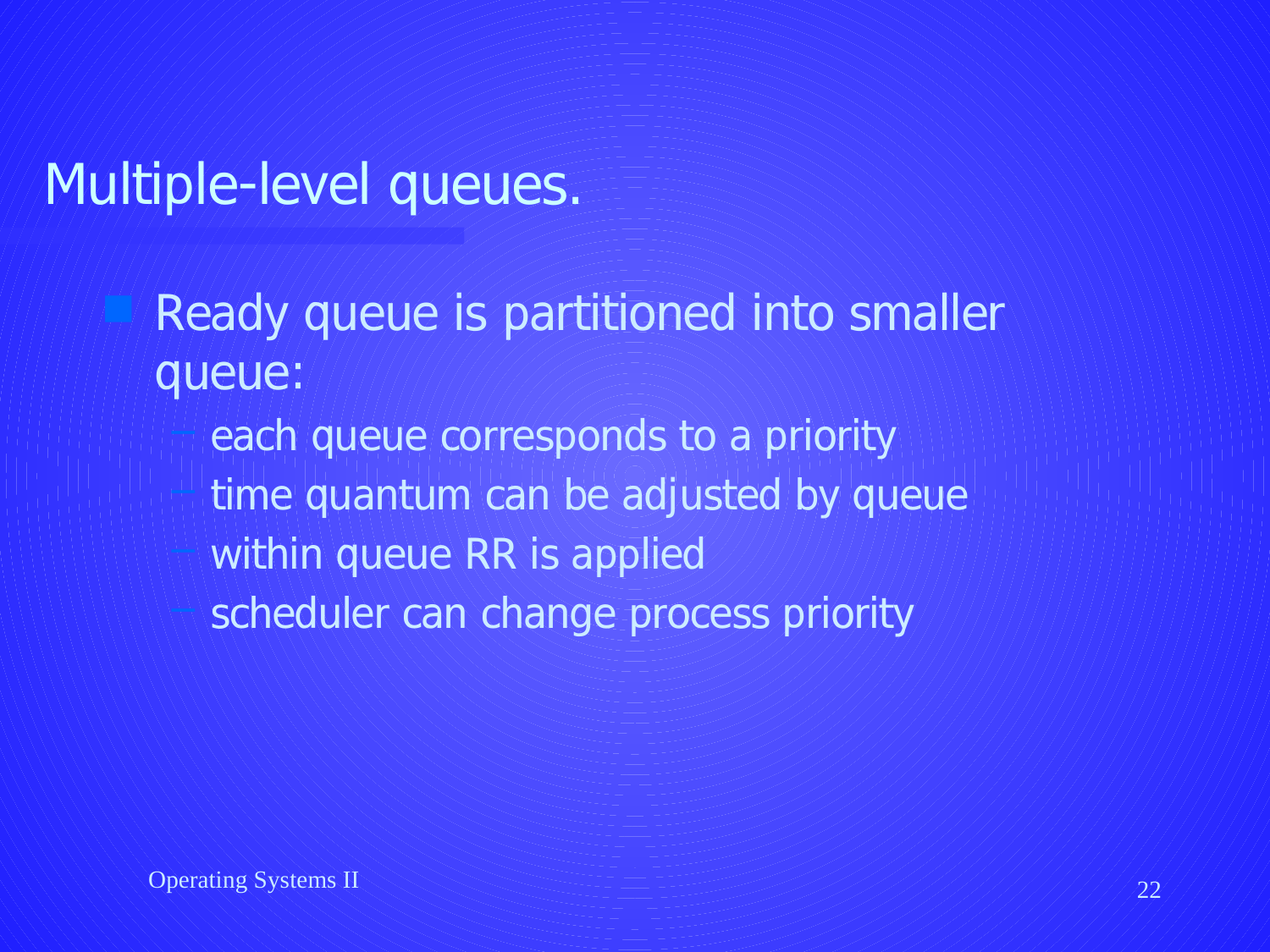

# Multiple-level queues.
Ready queue is partitioned into smaller queue:
each queue corresponds to a priority
time quantum can be adjusted by queue
within queue RR is applied
scheduler can change process priority
Operating Systems II
22